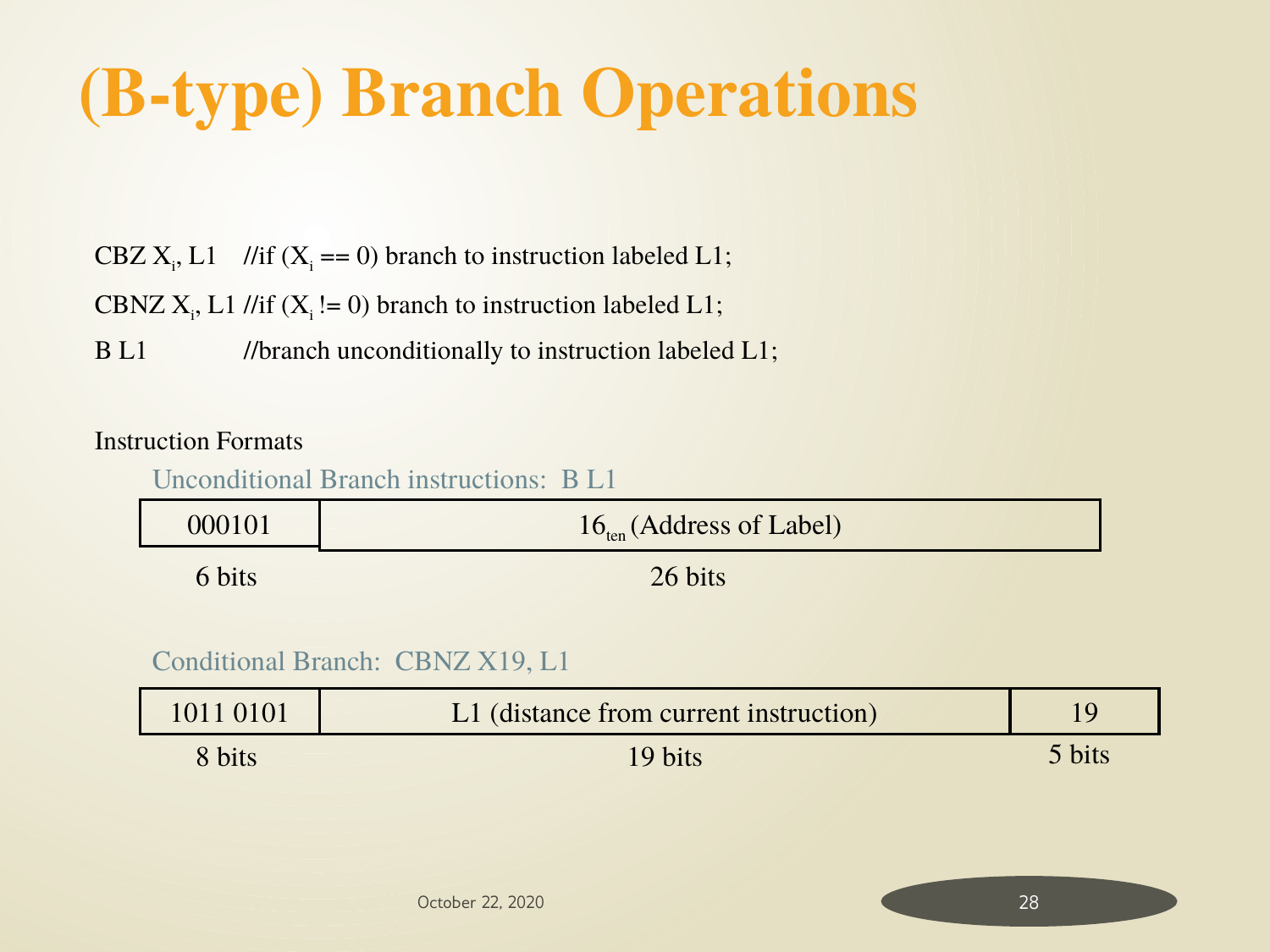

(B-type) Branch Operations

CBZ Xi, L1	//if (Xi == 0) branch to instruction labeled L1;
CBNZ Xi, L1	//if (Xi != 0) branch to instruction labeled L1;
B L1		//branch unconditionally to instruction labeled L1;

Instruction Formats
Unconditional Branch instructions:  B L1
000101
16ten (Address of Label)
6 bits
26 bits
Conditional Branch:  CBNZ X19, L1
1011 0101
L1 (distance from current instruction)
19
5 bits
8 bits
19 bits
October 22, 2020
28